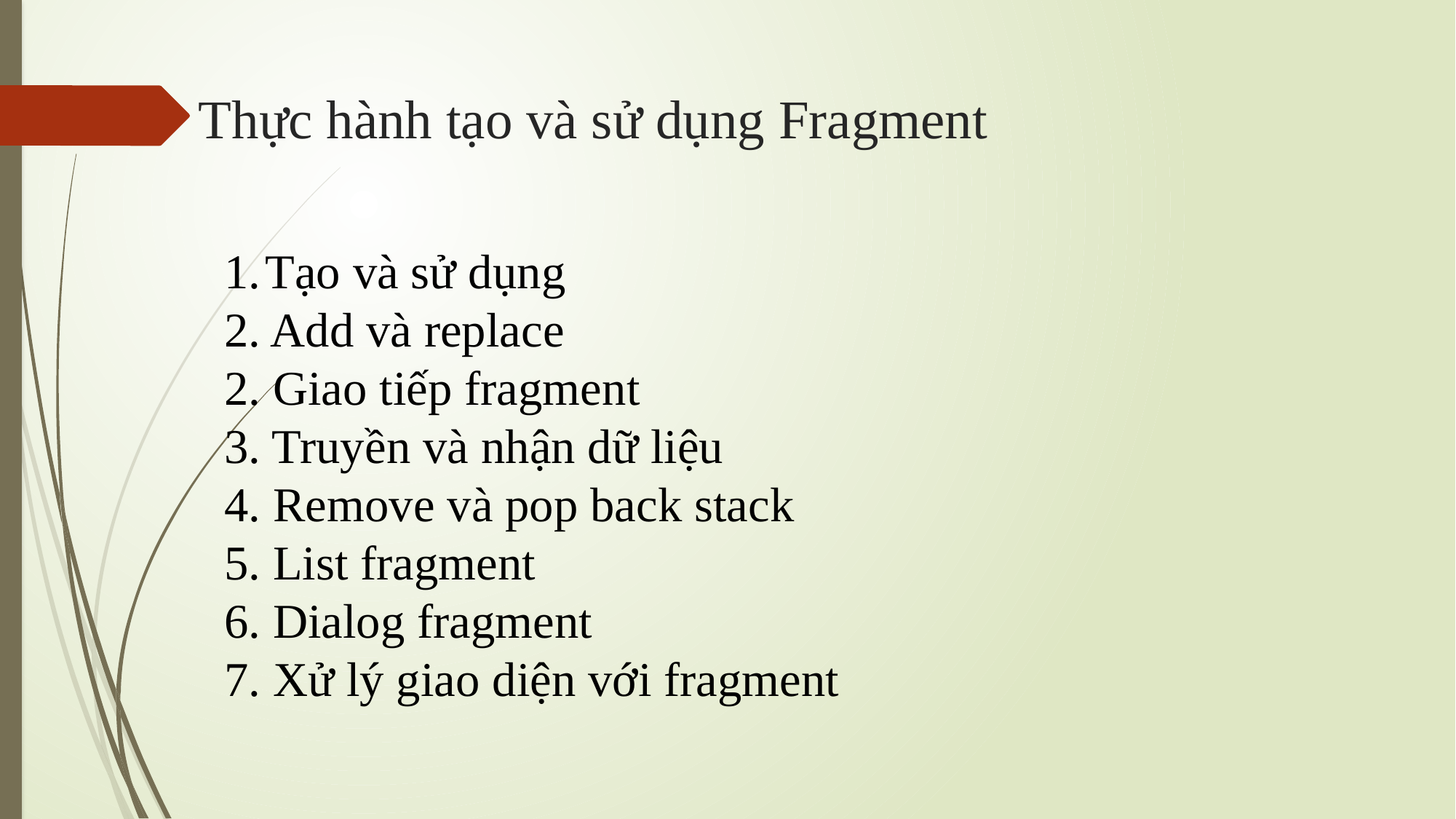

# Thực hành tạo và sử dụng Fragment
Tạo và sử dụng
2. Add và replace
2. Giao tiếp fragment
3. Truyền và nhận dữ liệu
4. Remove và pop back stack
5. List fragment
6. Dialog fragment
7. Xử lý giao diện với fragment